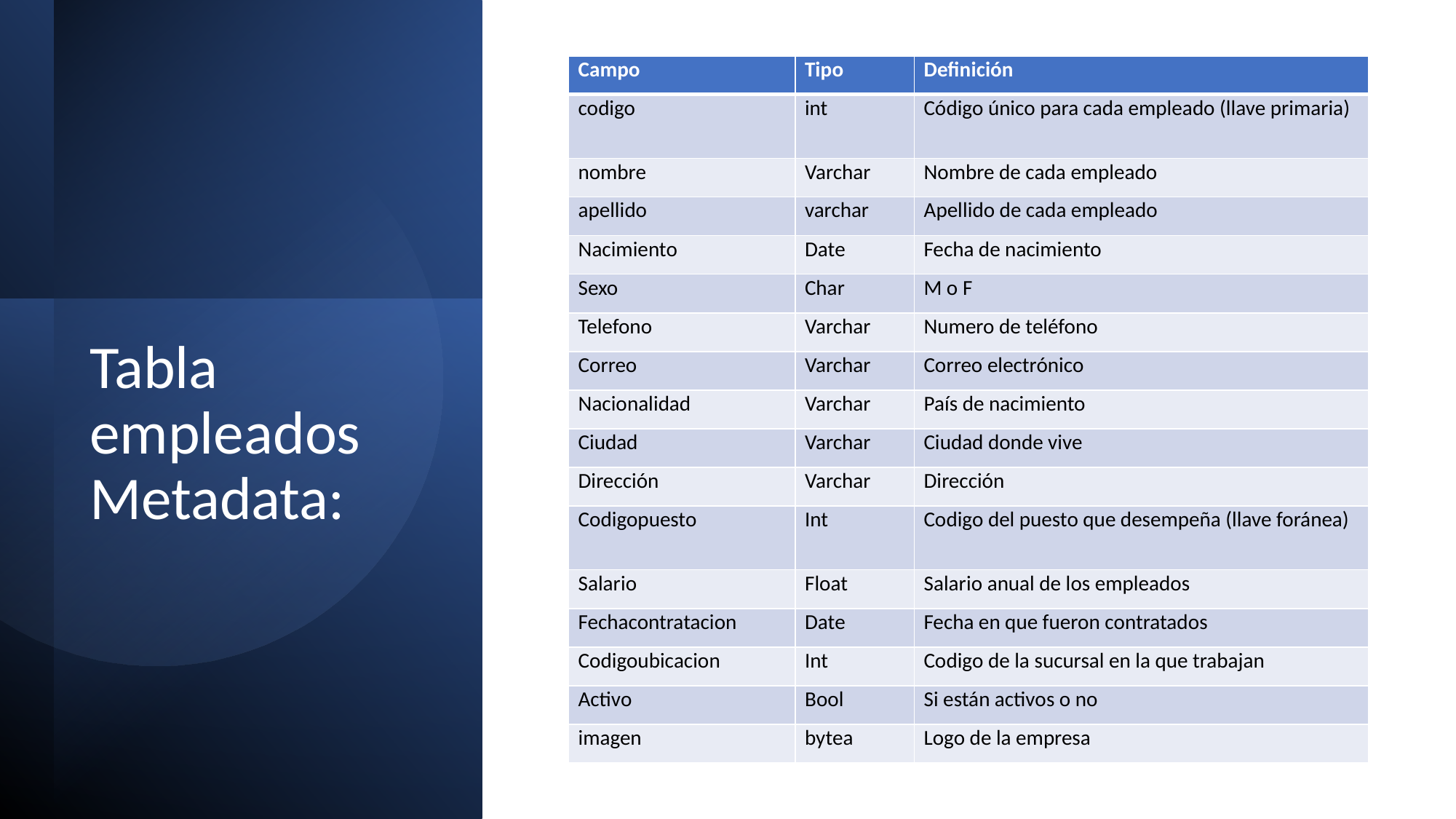

| Campo | Tipo | Definición |
| --- | --- | --- |
| codigo | int | Código único para cada empleado (llave primaria) |
| nombre | Varchar | Nombre de cada empleado |
| apellido | varchar | Apellido de cada empleado |
| Nacimiento | Date | Fecha de nacimiento |
| Sexo | Char | M o F |
| Telefono | Varchar | Numero de teléfono |
| Correo | Varchar | Correo electrónico |
| Nacionalidad | Varchar | País de nacimiento |
| Ciudad | Varchar | Ciudad donde vive |
| Dirección | Varchar | Dirección |
| Codigopuesto | Int | Codigo del puesto que desempeña (llave foránea) |
| Salario | Float | Salario anual de los empleados |
| Fechacontratacion | Date | Fecha en que fueron contratados |
| Codigoubicacion | Int | Codigo de la sucursal en la que trabajan |
| Activo | Bool | Si están activos o no |
| imagen | bytea | Logo de la empresa |

# Tabla empleados Metadata: